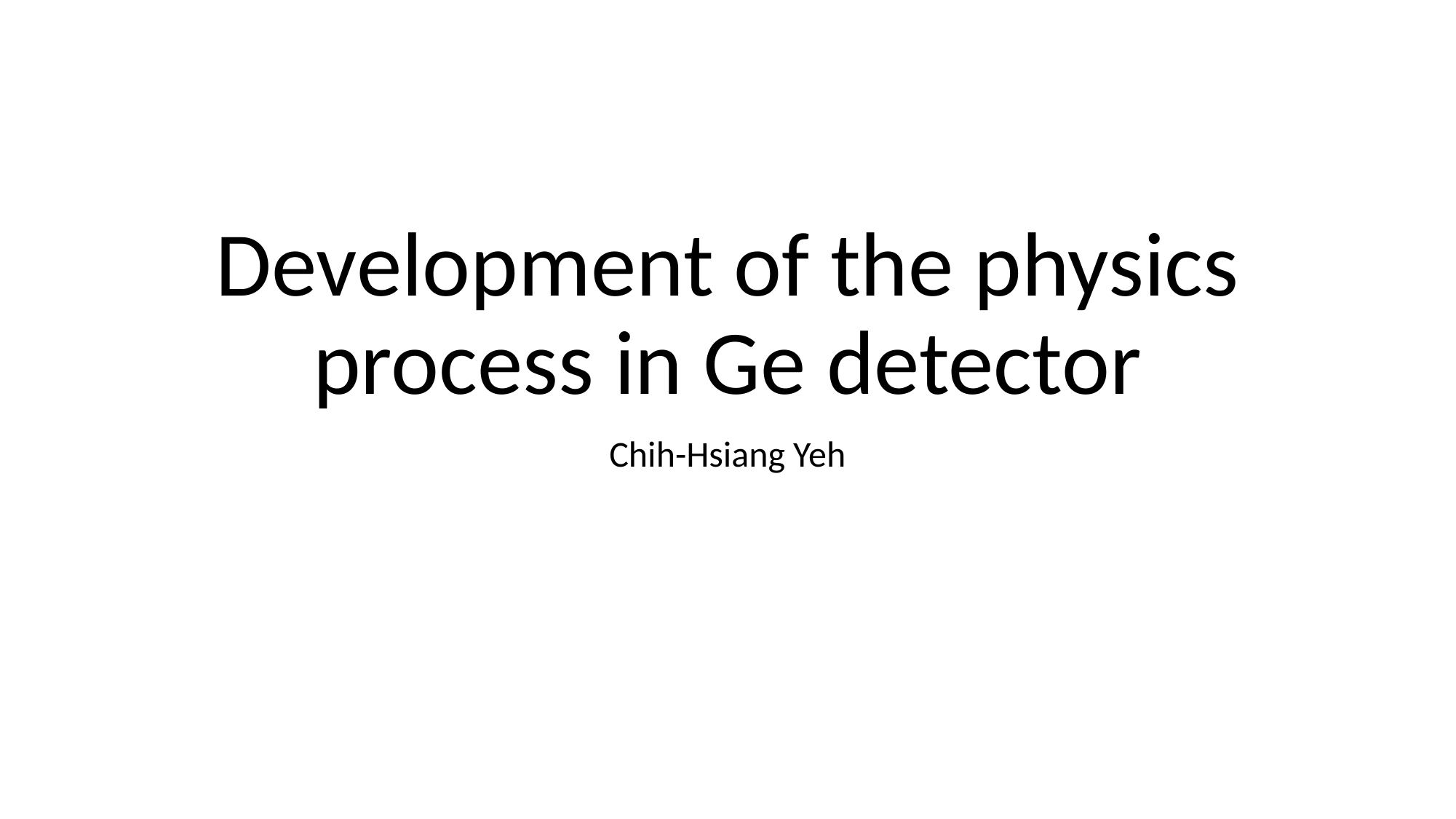

# Development of the physics process in Ge detector
Chih-Hsiang Yeh